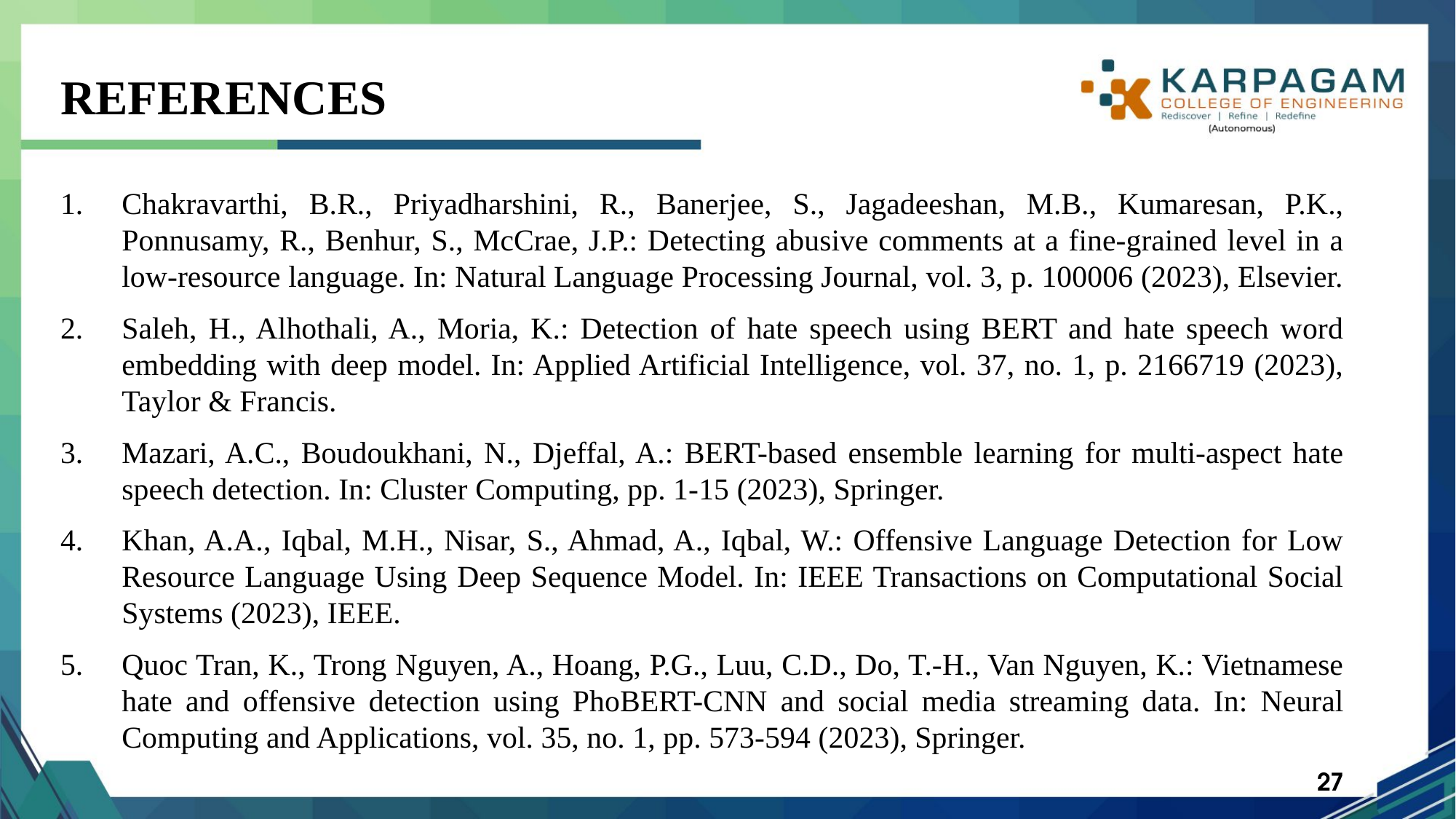

# REFERENCES
Chakravarthi, B.R., Priyadharshini, R., Banerjee, S., Jagadeeshan, M.B., Kumaresan, P.K., Ponnusamy, R., Benhur, S., McCrae, J.P.: Detecting abusive comments at a fine-grained level in a low-resource language. In: Natural Language Processing Journal, vol. 3, p. 100006 (2023), Elsevier.
Saleh, H., Alhothali, A., Moria, K.: Detection of hate speech using BERT and hate speech word embedding with deep model. In: Applied Artificial Intelligence, vol. 37, no. 1, p. 2166719 (2023), Taylor & Francis.
Mazari, A.C., Boudoukhani, N., Djeffal, A.: BERT-based ensemble learning for multi-aspect hate speech detection. In: Cluster Computing, pp. 1-15 (2023), Springer.
Khan, A.A., Iqbal, M.H., Nisar, S., Ahmad, A., Iqbal, W.: Offensive Language Detection for Low Resource Language Using Deep Sequence Model. In: IEEE Transactions on Computational Social Systems (2023), IEEE.
Quoc Tran, K., Trong Nguyen, A., Hoang, P.G., Luu, C.D., Do, T.-H., Van Nguyen, K.: Vietnamese hate and offensive detection using PhoBERT-CNN and social media streaming data. In: Neural Computing and Applications, vol. 35, no. 1, pp. 573-594 (2023), Springer.
27